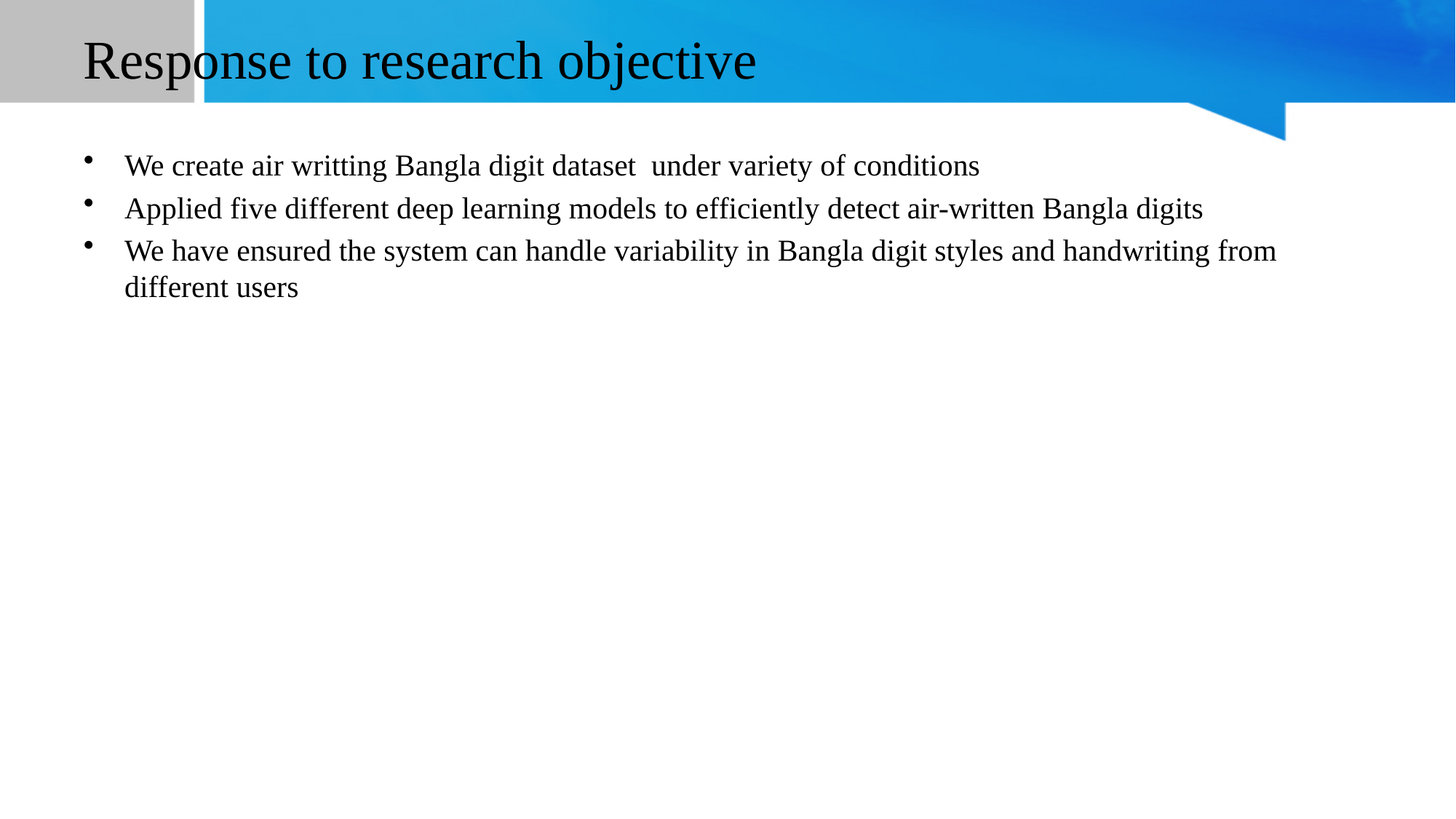

# Response to research objective
We create air writting Bangla digit dataset  under variety of conditions
Applied five different deep learning models to efficiently detect air-written Bangla digits
We have ensured the system can handle variability in Bangla digit styles and handwriting from different users